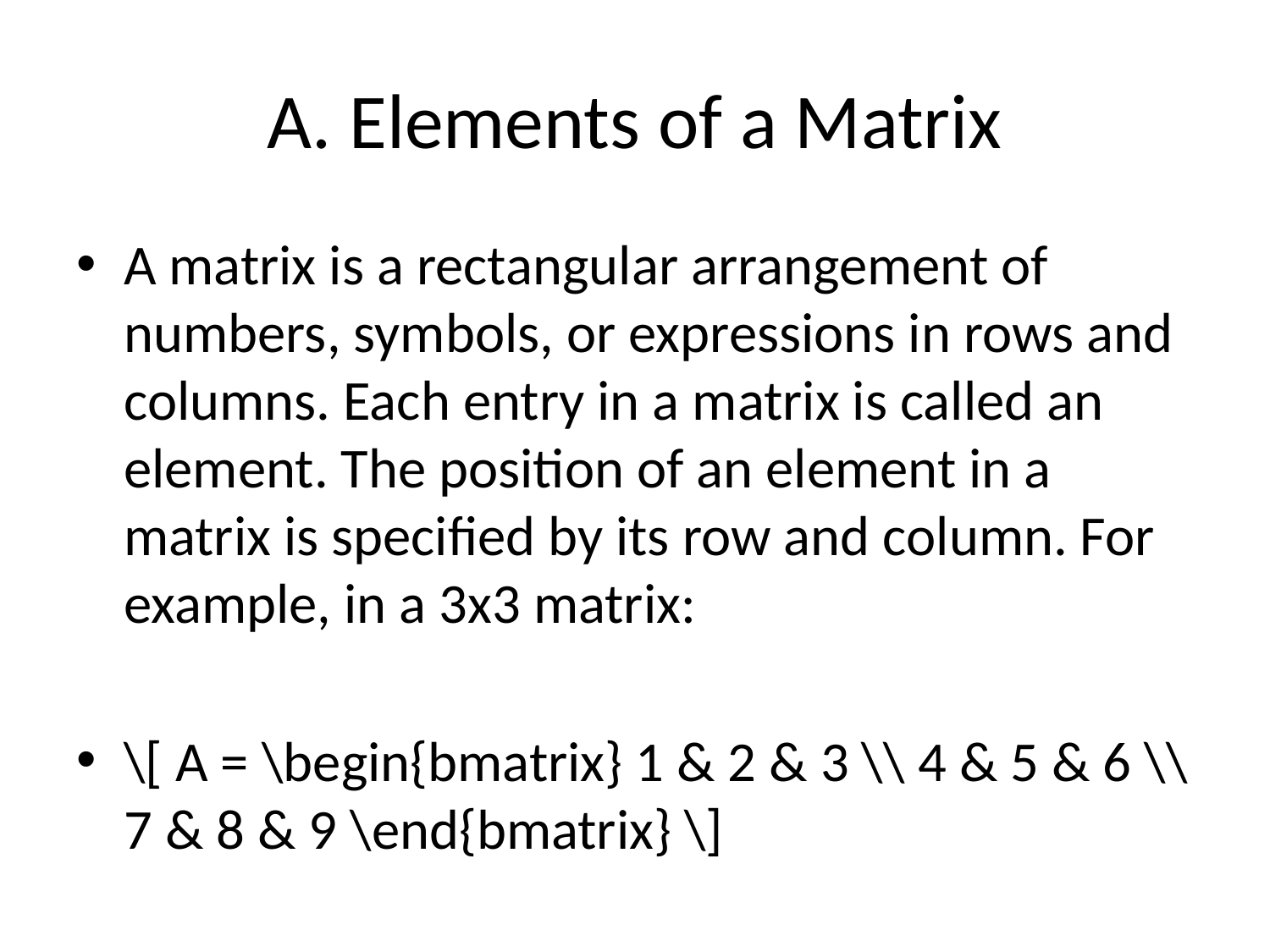

# A. Elements of a Matrix
A matrix is a rectangular arrangement of numbers, symbols, or expressions in rows and columns. Each entry in a matrix is called an element. The position of an element in a matrix is specified by its row and column. For example, in a 3x3 matrix:

\[ A = \begin{bmatrix} 1 & 2 & 3 \\ 4 & 5 & 6 \\ 7 & 8 & 9 \end{bmatrix} \]